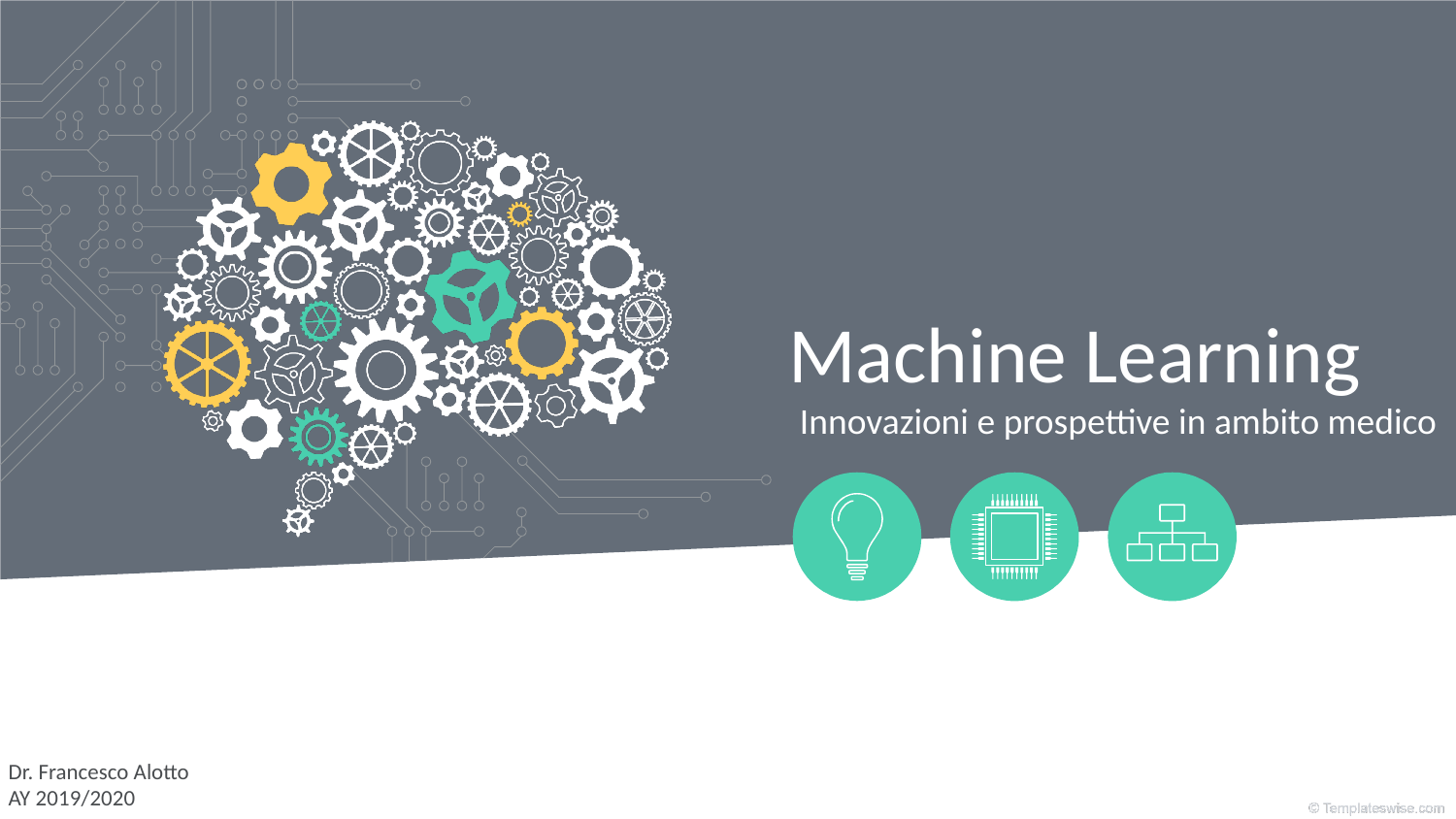

# Machine Learning
Innovazioni e prospettive in ambito medico
Dr. Francesco Alotto
AY 2019/2020